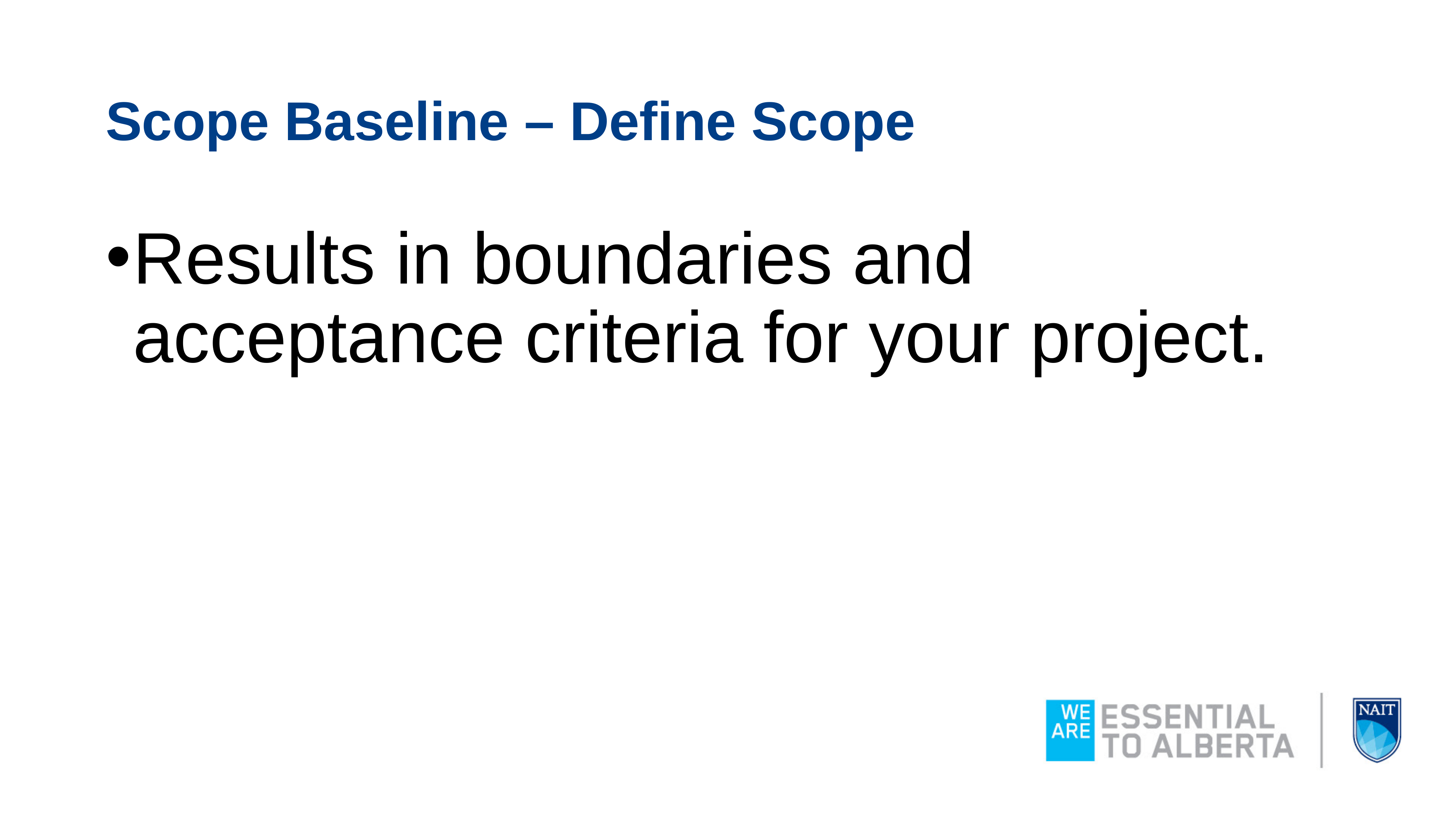

# Scope Baseline – Define Scope
Results in boundaries and acceptance criteria for your project.